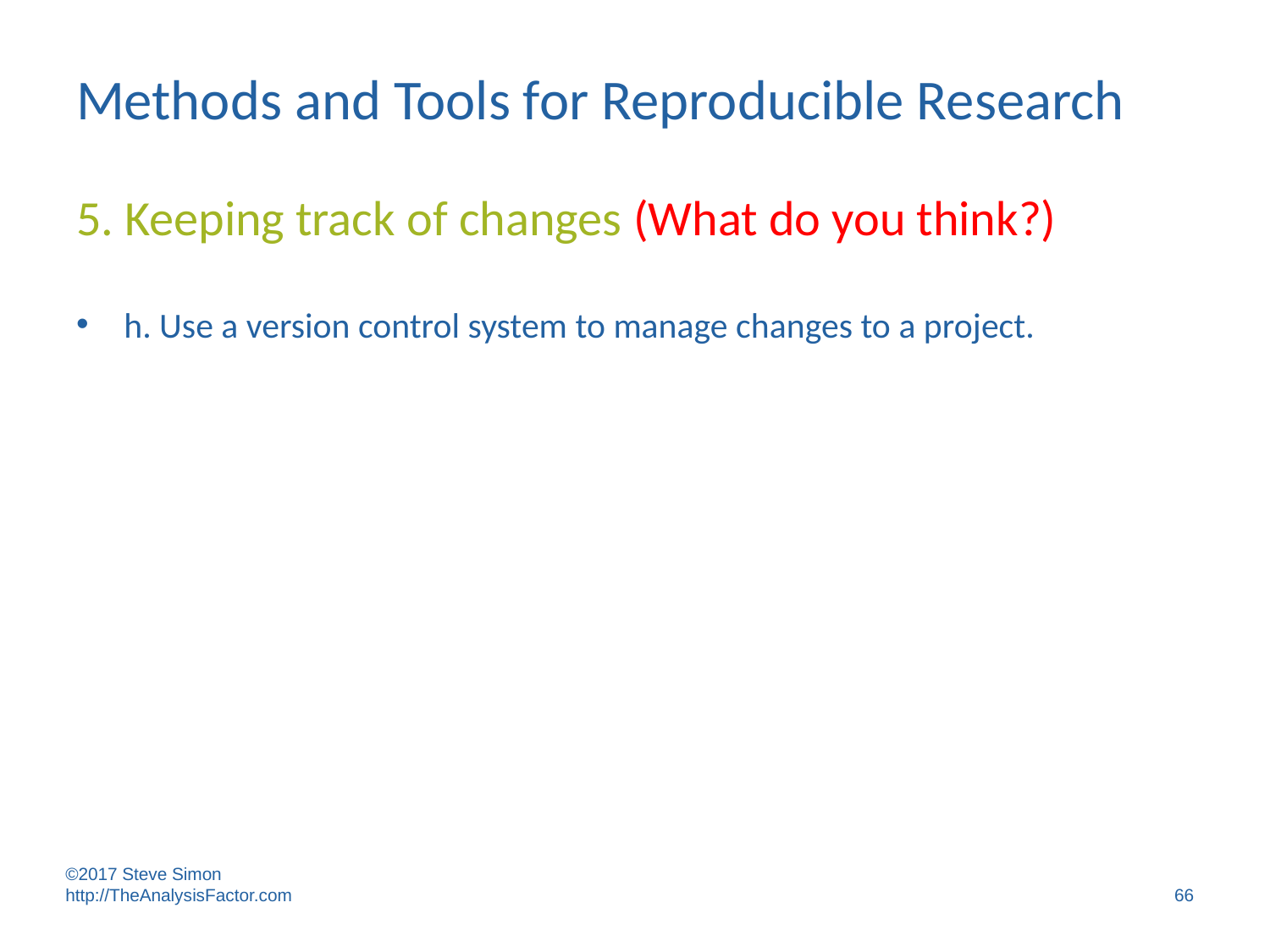

# Methods and Tools for Reproducible Research
5. Keeping track of changes (What do you think?)
h. Use a version control system to manage changes to a project.

©2017 Steve Simon  http://TheAnalysisFactor.com

66